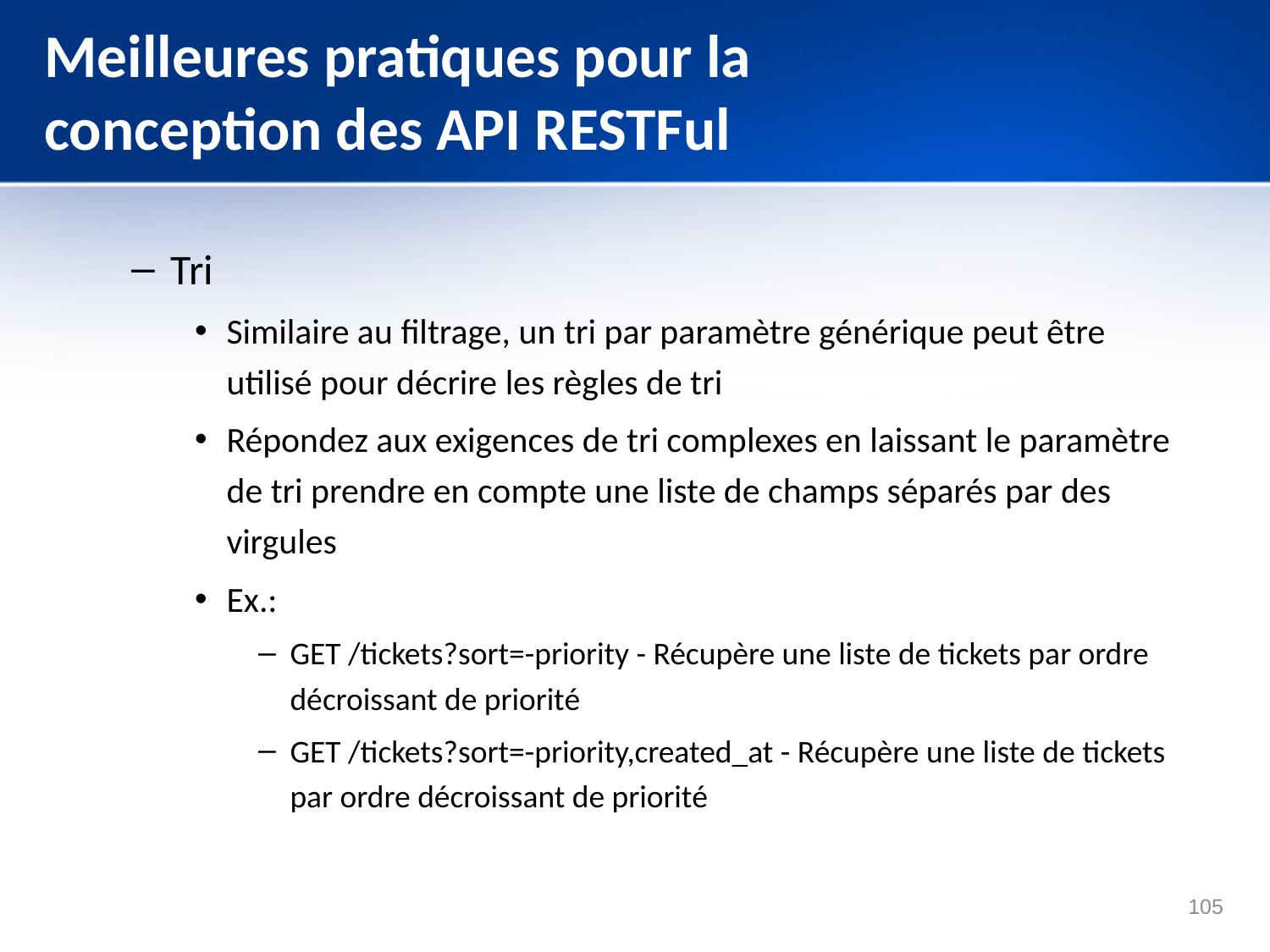

# Meilleures pratiques pour la conception des API RESTFul
Tri
Similaire au filtrage, un tri par paramètre générique peut être utilisé pour décrire les règles de tri
Répondez aux exigences de tri complexes en laissant le paramètre de tri prendre en compte une liste de champs séparés par des virgules
Ex.:
GET /tickets?sort=-priority - Récupère une liste de tickets par ordre décroissant de priorité
GET /tickets?sort=-priority,created_at - Récupère une liste de tickets par ordre décroissant de priorité
105